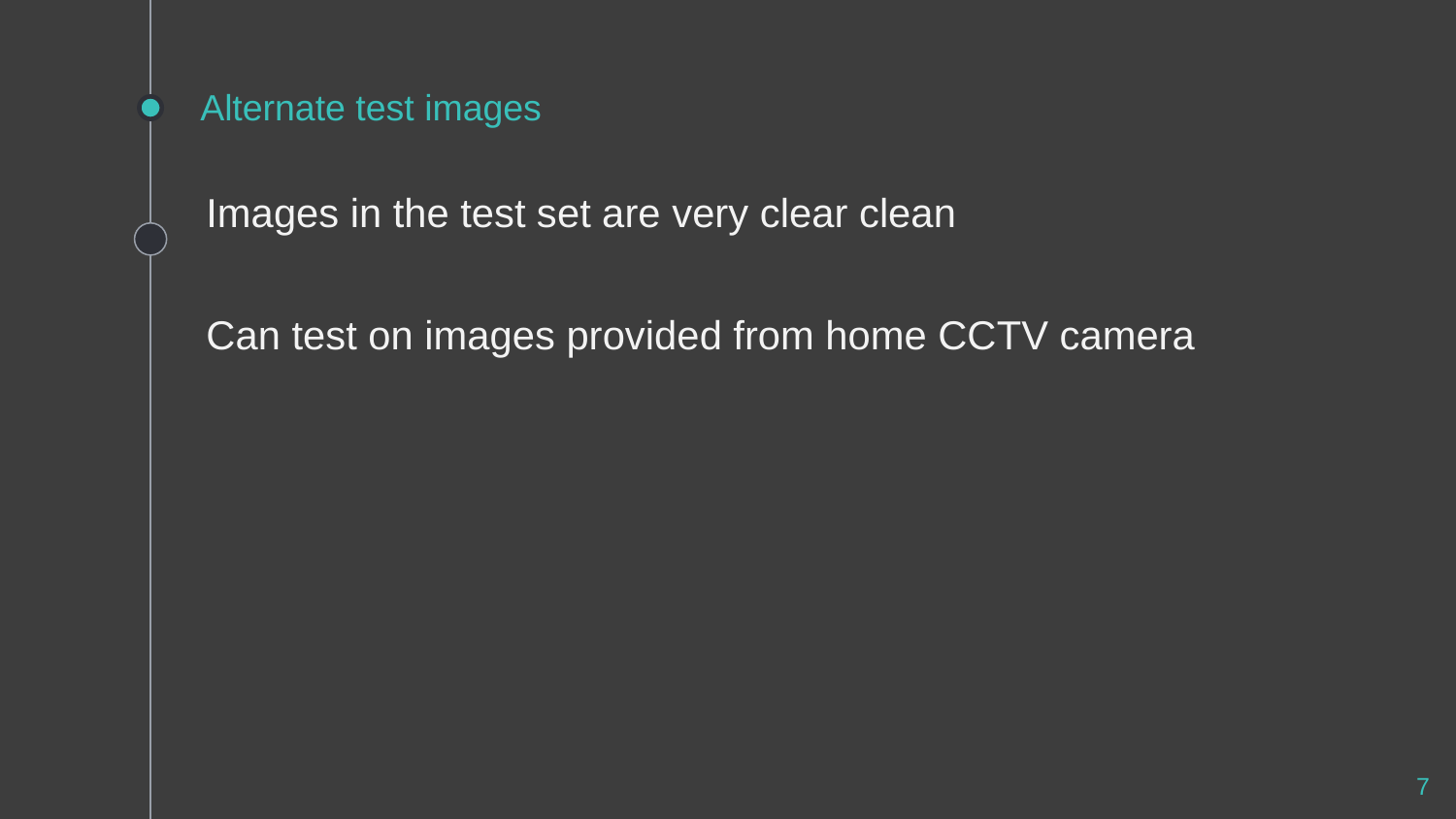

# Alternate test images
Images in the test set are very clear clean

Can test on images provided from home CCTV camera
7